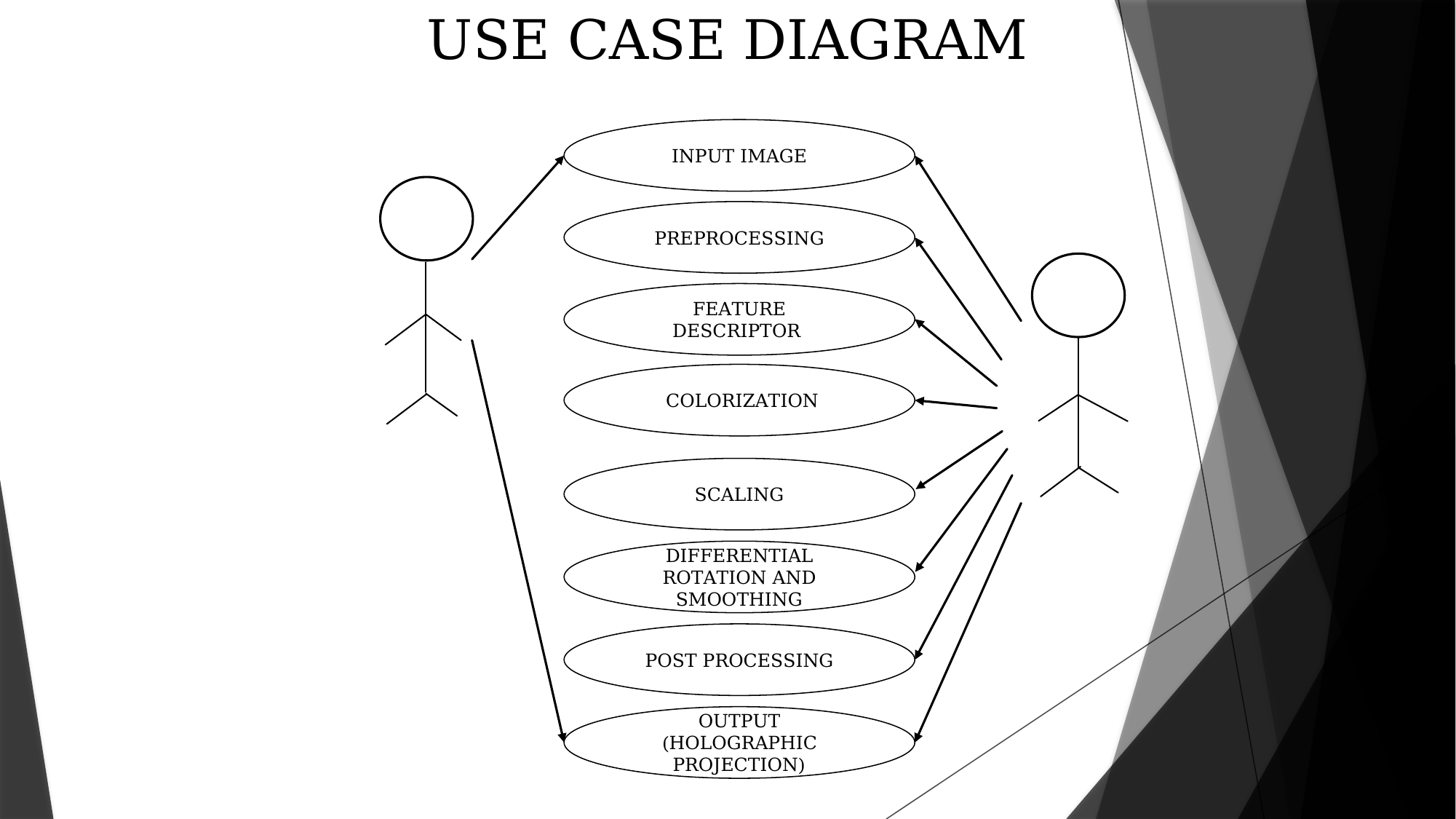

USE CASE DIAGRAM
INPUT IMAGE
PREPROCESSING
FEATURE DESCRIPTOR
 COLORIZATION

SCALING
DIFFERENTIAL ROTATION AND SMOOTHING
POST PROCESSING
OUTPUT (HOLOGRAPHIC PROJECTION)